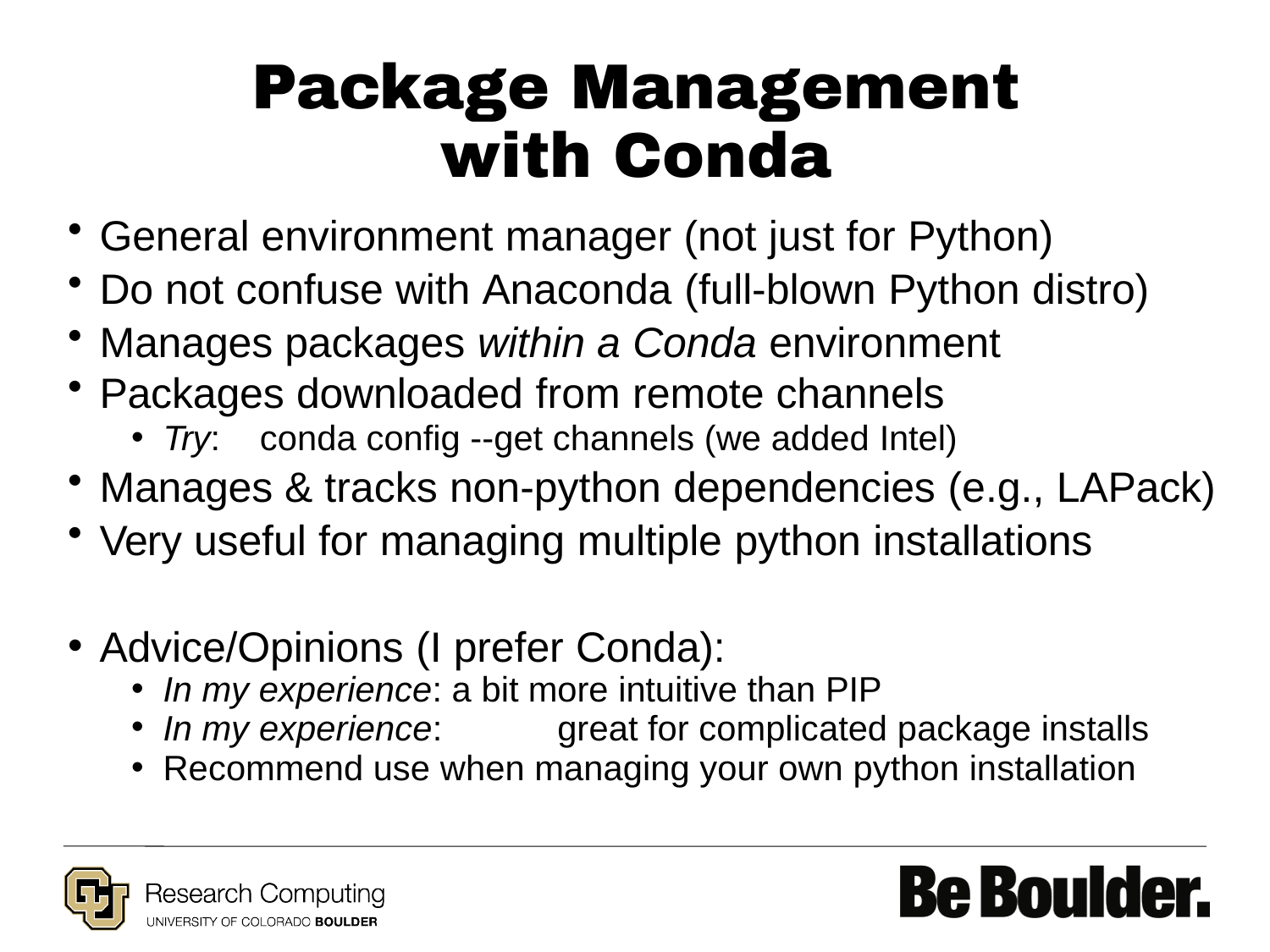

# Package Management  with Conda
General environment manager (not just for Python)
Do not confuse with Anaconda (full-blown Python distro)
Manages packages within a Conda environment
Packages downloaded from remote channels
Try:	conda config --get channels (we added Intel)
Manages & tracks non-python dependencies (e.g., LAPack)
Very useful for managing multiple python installations

Advice/Opinions (I prefer Conda):
In my experience: a bit more intuitive than PIP
In my experience:	great for complicated package installs
Recommend use when managing your own python installation